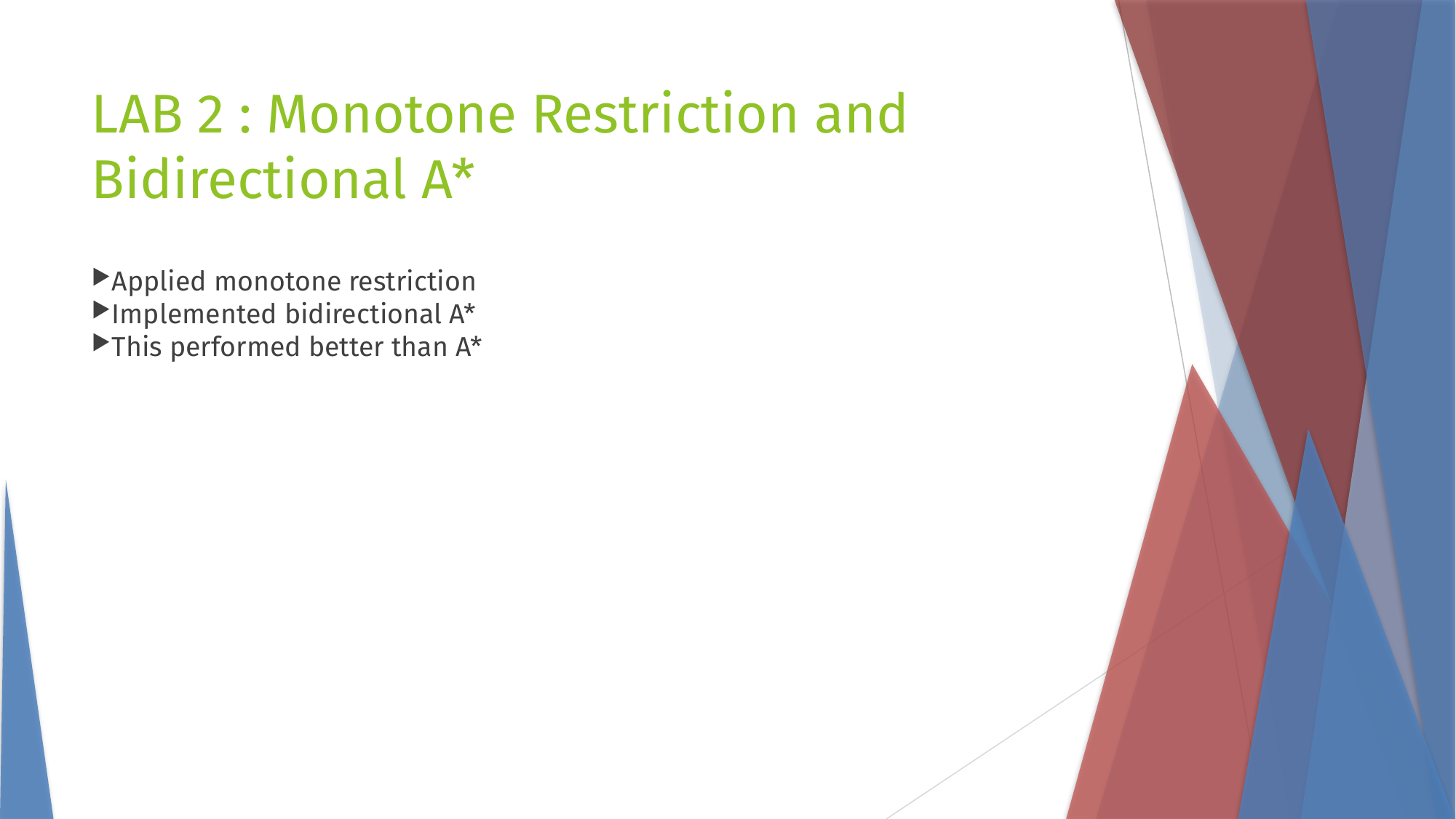

LAB 2 : Monotone Restriction and Bidirectional A*
Applied monotone restriction
Implemented bidirectional A*
This performed better than A*